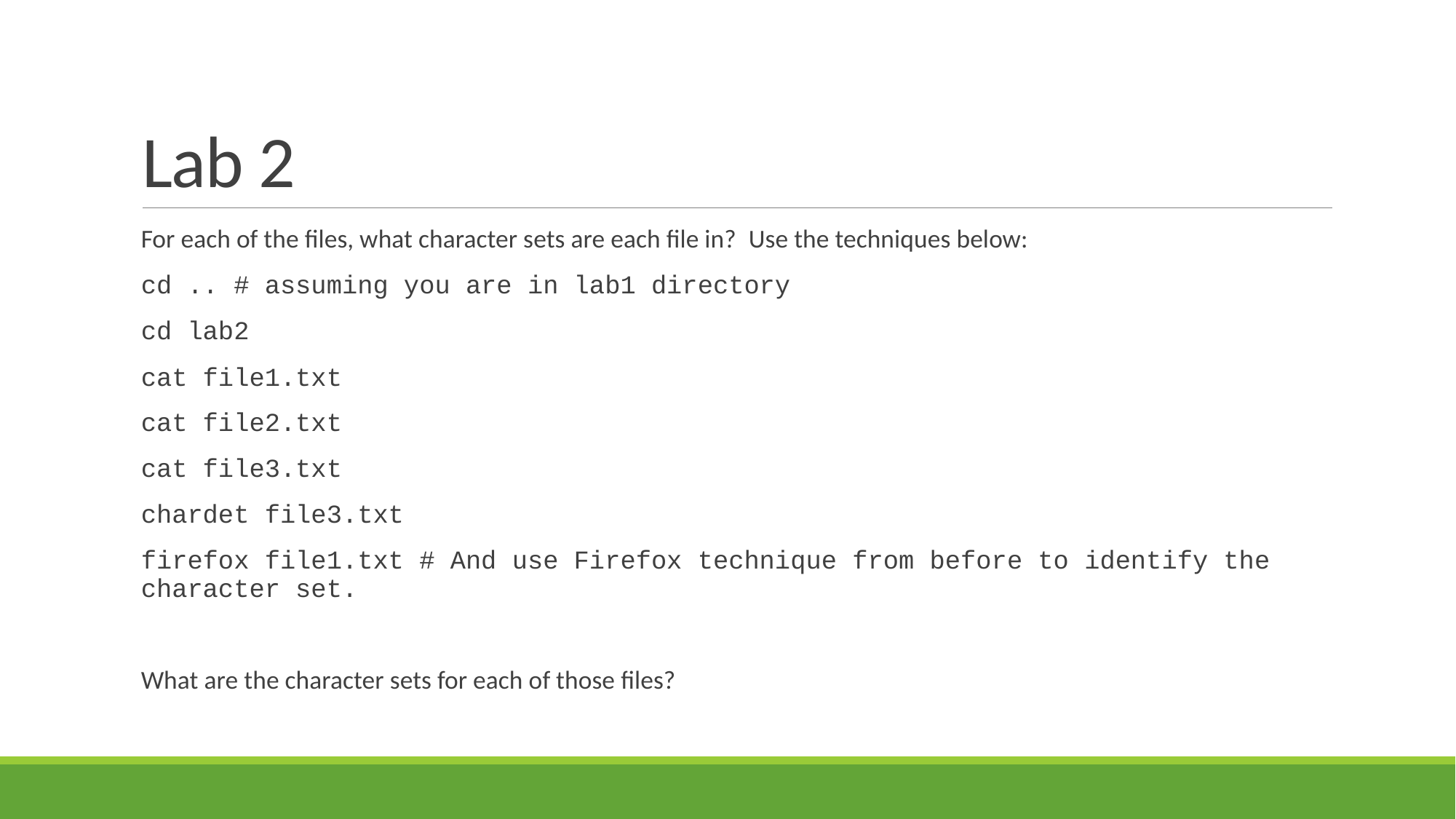

# Lab 2
For each of the files, what character sets are each file in?  Use the techniques below:
cd .. # assuming you are in lab1 directory
cd lab2
cat file1.txt
cat file2.txt
cat file3.txt
chardet file3.txt
firefox file1.txt # And use Firefox technique from before to identify the character set.

What are the character sets for each of those files?